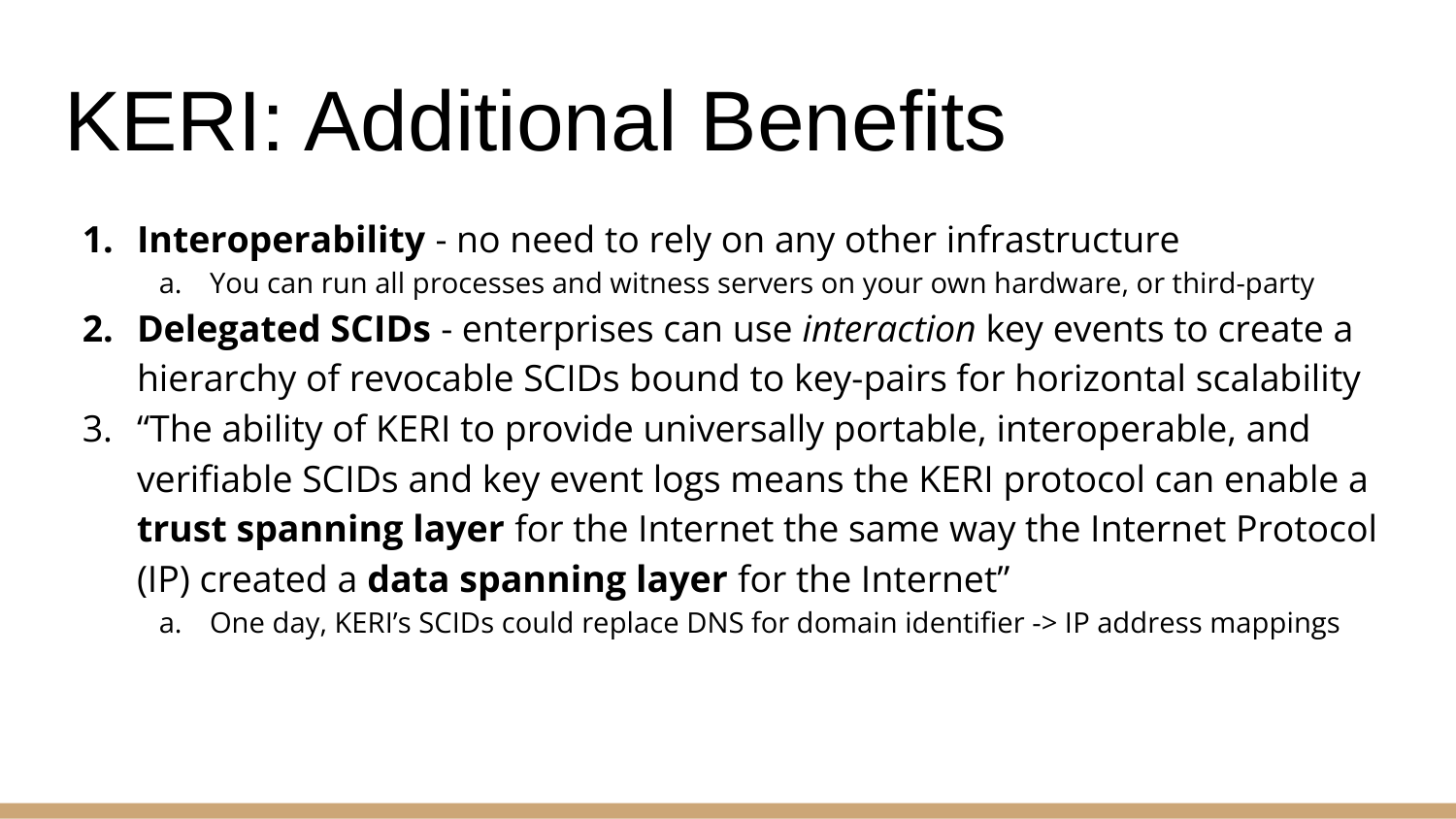

# KERI: Additional Benefits
Interoperability - no need to rely on any other infrastructure
You can run all processes and witness servers on your own hardware, or third-party
Delegated SCIDs - enterprises can use interaction key events to create a hierarchy of revocable SCIDs bound to key-pairs for horizontal scalability
“The ability of KERI to provide universally portable, interoperable, and verifiable SCIDs and key event logs means the KERI protocol can enable a trust spanning layer for the Internet the same way the Internet Protocol (IP) created a data spanning layer for the Internet”
One day, KERI’s SCIDs could replace DNS for domain identifier -> IP address mappings